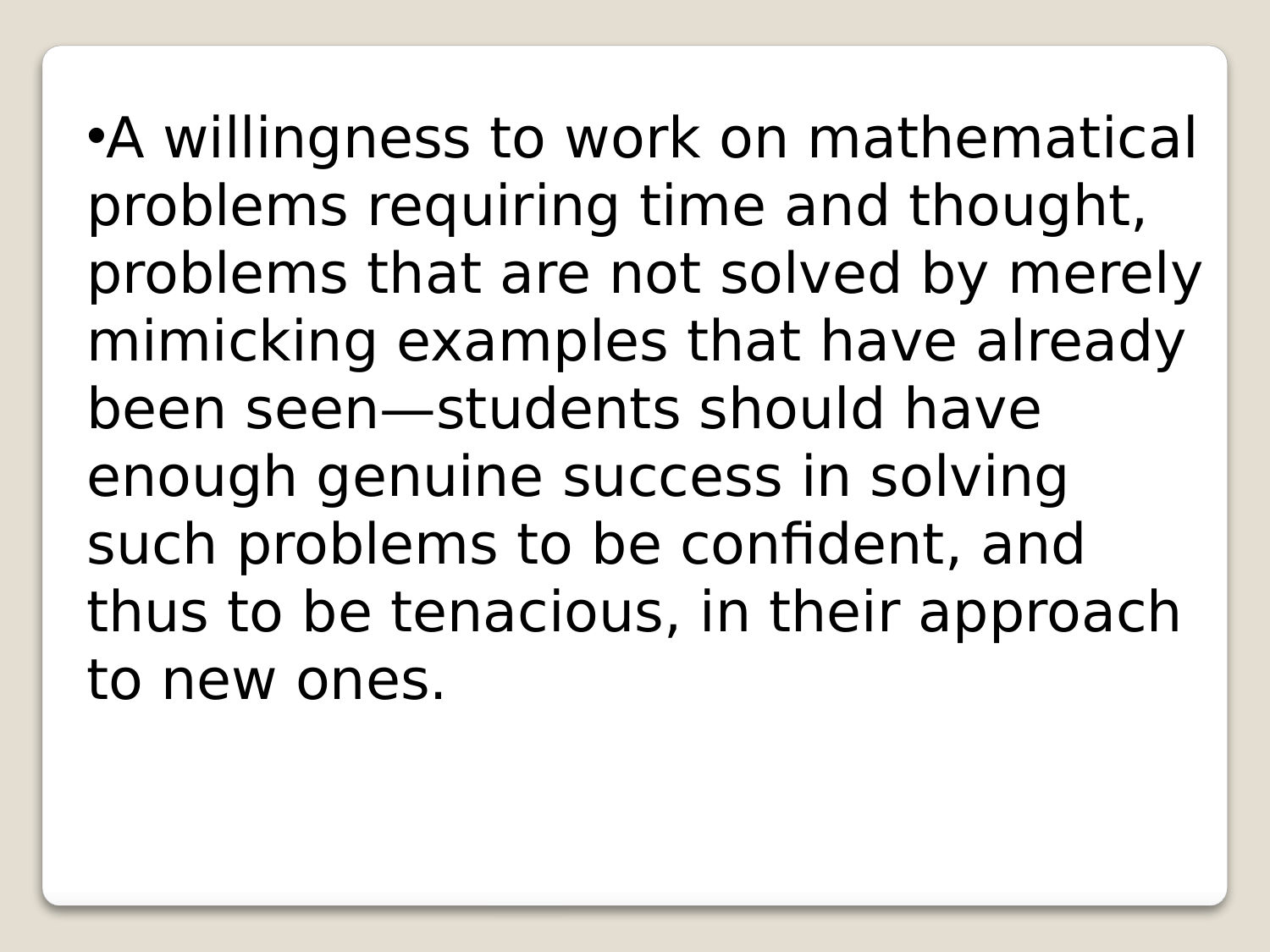

A willingness to work on mathematical problems requiring time and thought, problems that are not solved by merely mimicking examples that have already been seen—students should have enough genuine success in solving such problems to be confident, and thus to be tenacious, in their approach to new ones.